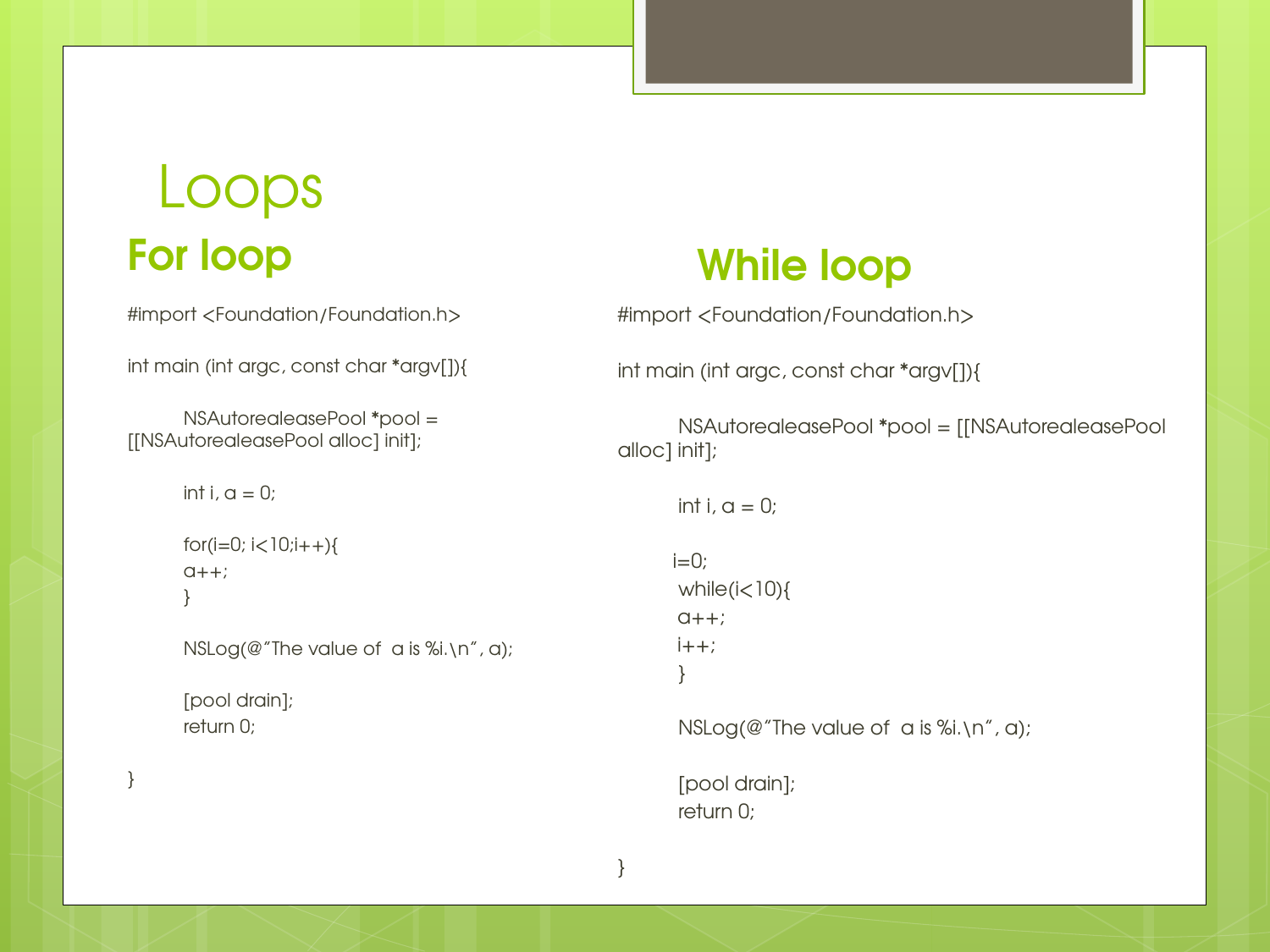

# Loops
For loop
While loop
#import <Foundation/Foundation.h>

int main (int argc, const char *argv[]){

           NSAutorealeasePool *pool = [[NSAutorealeasePool alloc] init];

           int i, a = 0;

           for(i=0; i<10;i++){
	a++;
           }

           NSLog(@”The value of  a is %i.\n”, a);

           [pool drain];
           return 0;

}

#import <Foundation/Foundation.h>

int main (int argc, const char *argv[]){

           NSAutorealeasePool *pool = [[NSAutorealeasePool alloc] init];

           int i, a = 0;

          i=0;
           while(i<10){
	a++;
	i++;
           }

           NSLog(@”The value of  a is %i.\n”, a);

           [pool drain];
           return 0;

}